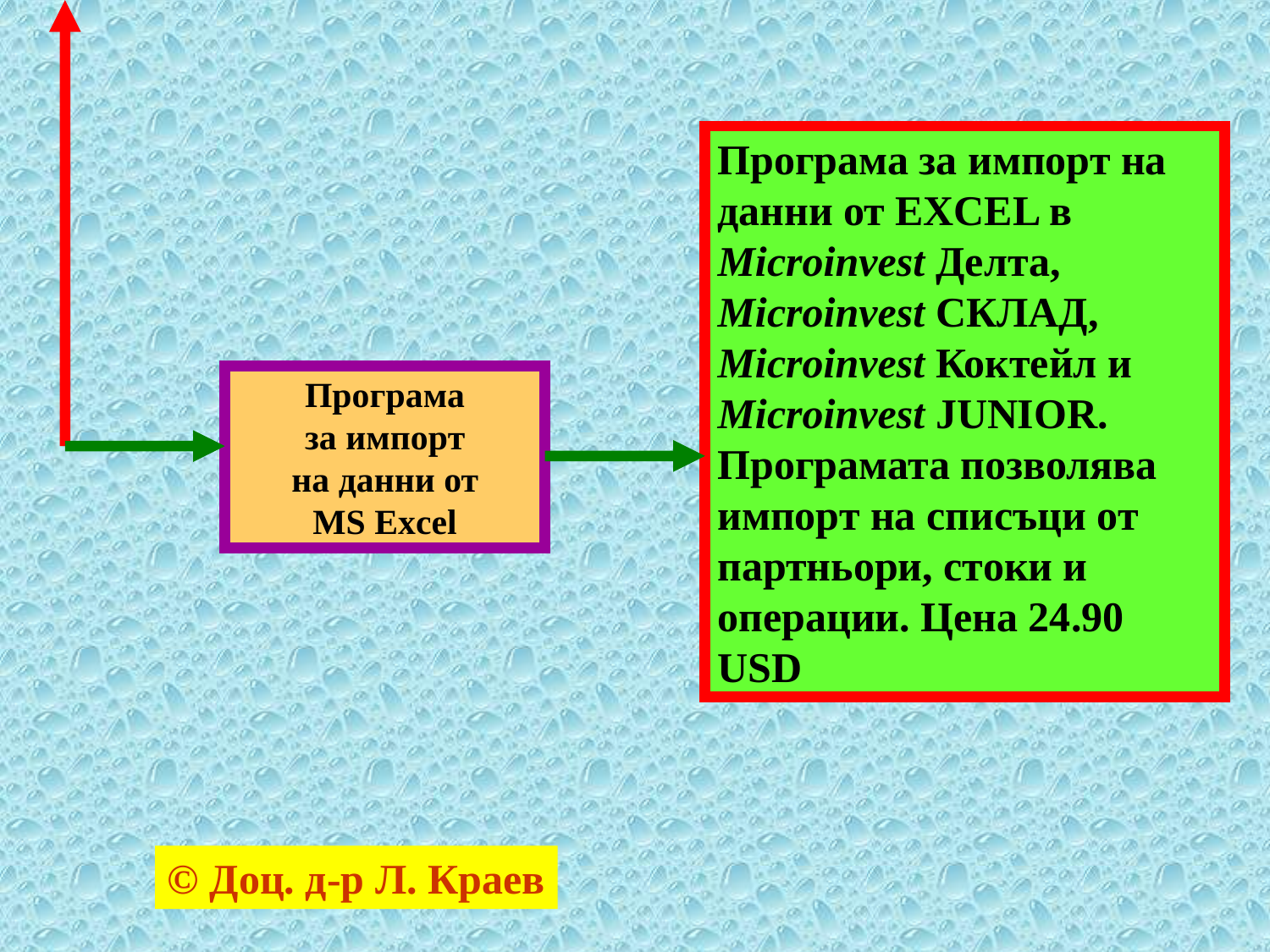

Програма за импорт на данни от EXCEL в Microinvest Делта, Microinvest СКЛАД, Microinvest Коктейл и Microinvest JUNIOR. Програмата позволява импорт на списъци от партньори, стоки и операции. Цена 24.90 USD
Програма
за импорт
на данни от
MS Excel

© Доц. д-р Л. Краев